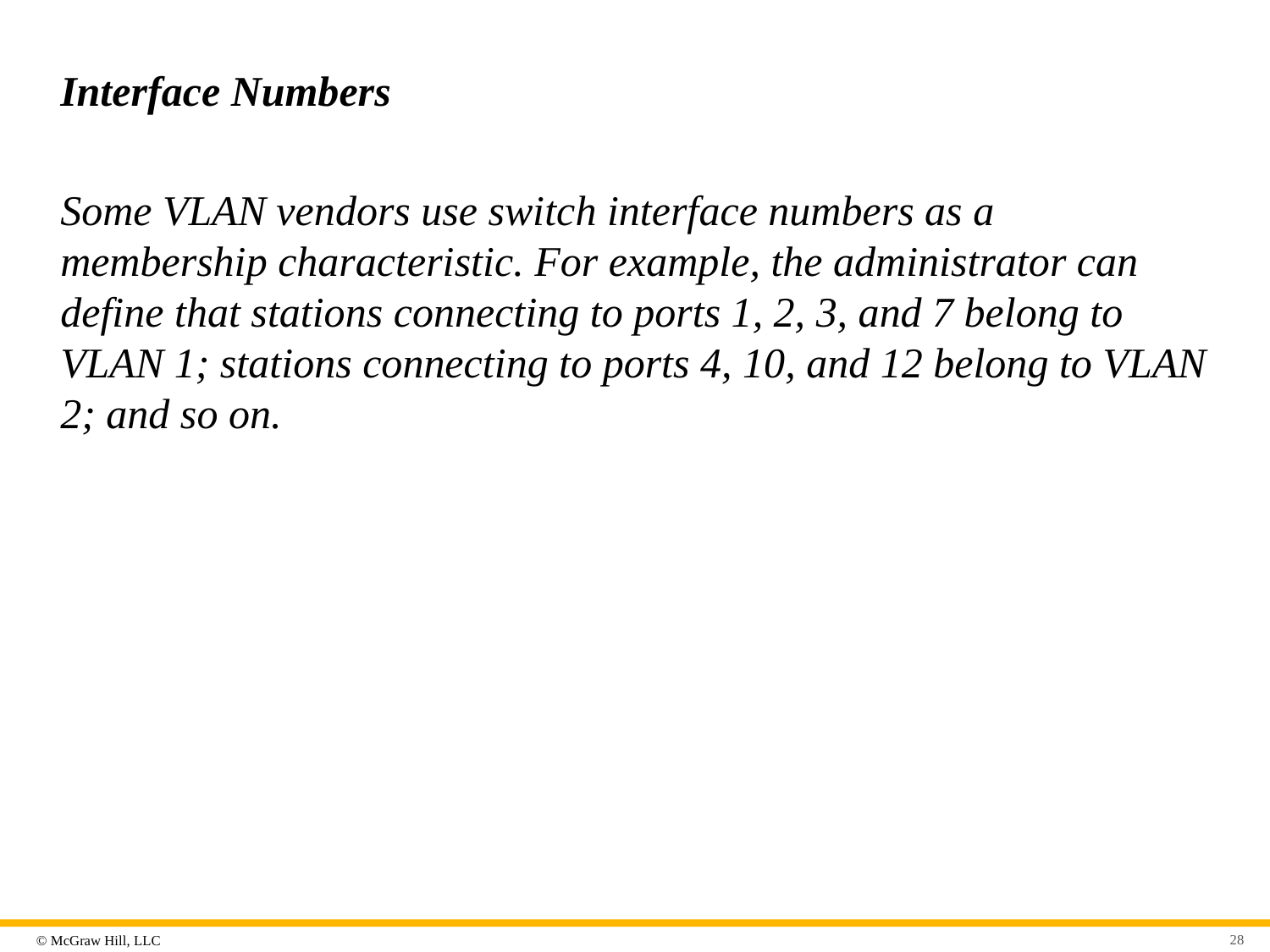

# Interface Numbers
Some VLAN vendors use switch interface numbers as a membership characteristic. For example, the administrator can define that stations connecting to ports 1, 2, 3, and 7 belong to VLAN 1; stations connecting to ports 4, 10, and 12 belong to VLAN 2; and so on.
28